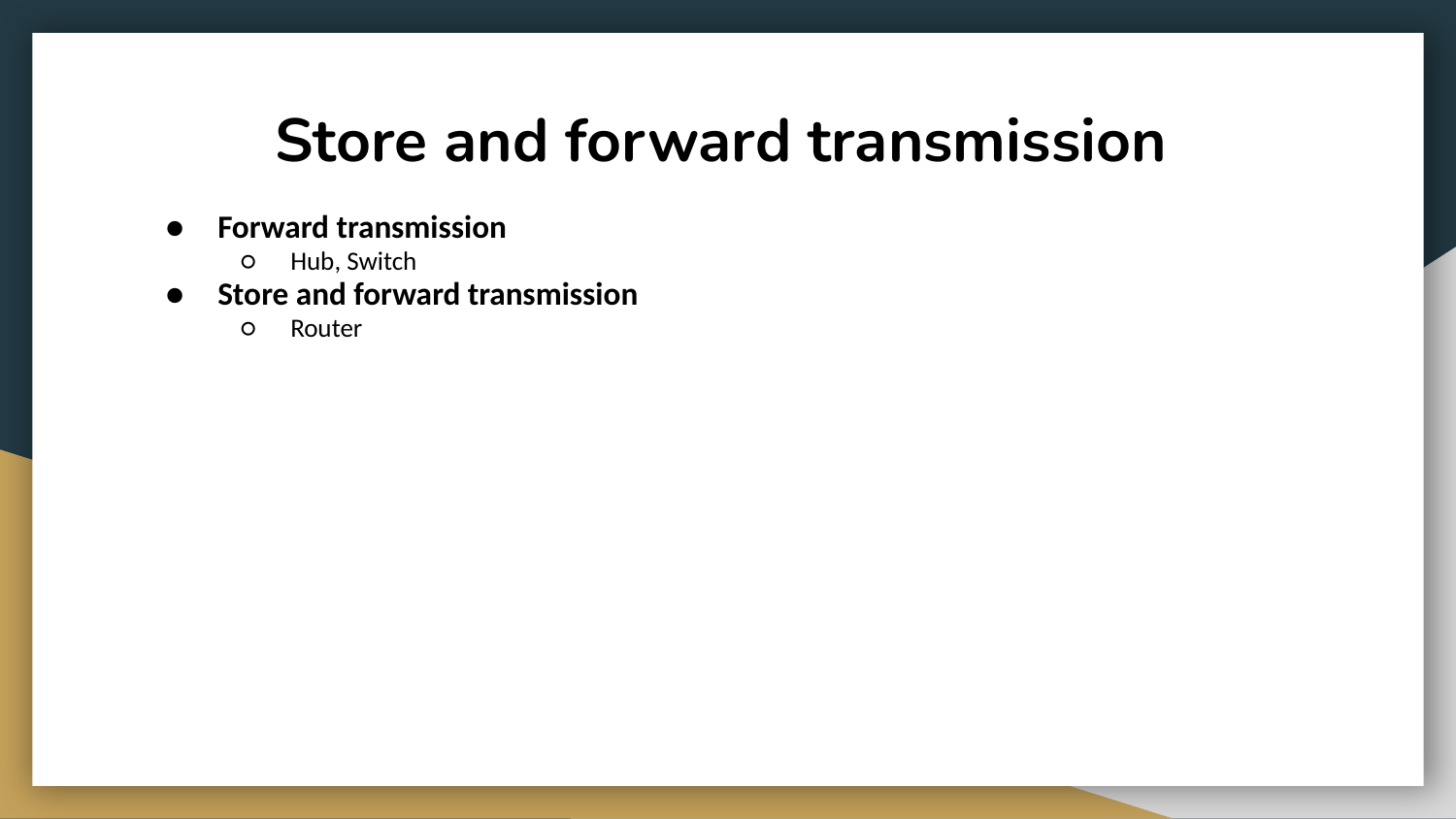

# Store and forward transmission
Forward transmission
Hub, Switch
Store and forward transmission
Router